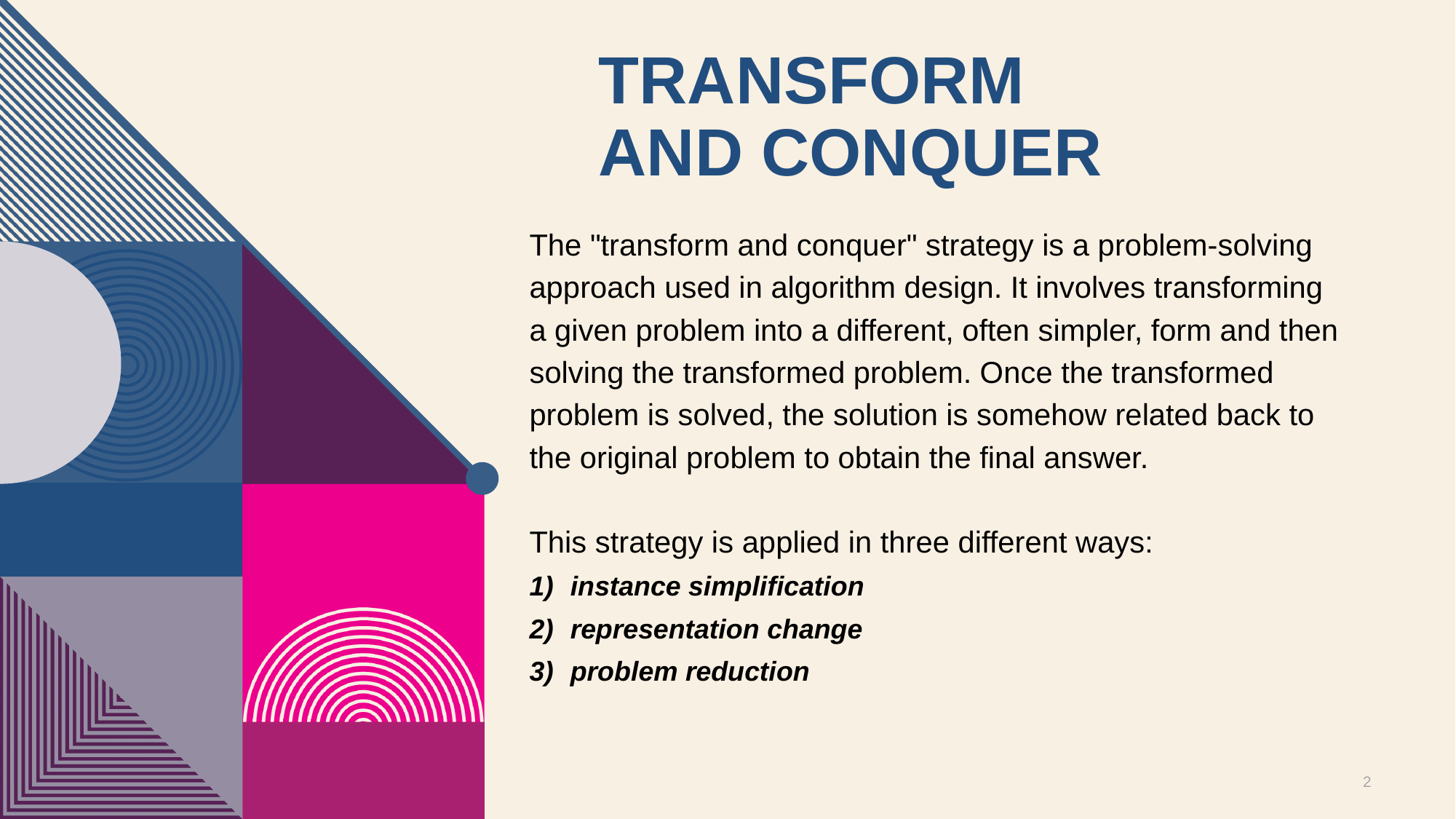

# Transform and conquer
The "transform and conquer" strategy is a problem-solving approach used in algorithm design. It involves transforming a given problem into a different, often simpler, form and then solving the transformed problem. Once the transformed problem is solved, the solution is somehow related back to the original problem to obtain the final answer.

This strategy is applied in three different ways:
instance simplification
representation change
problem reduction
2